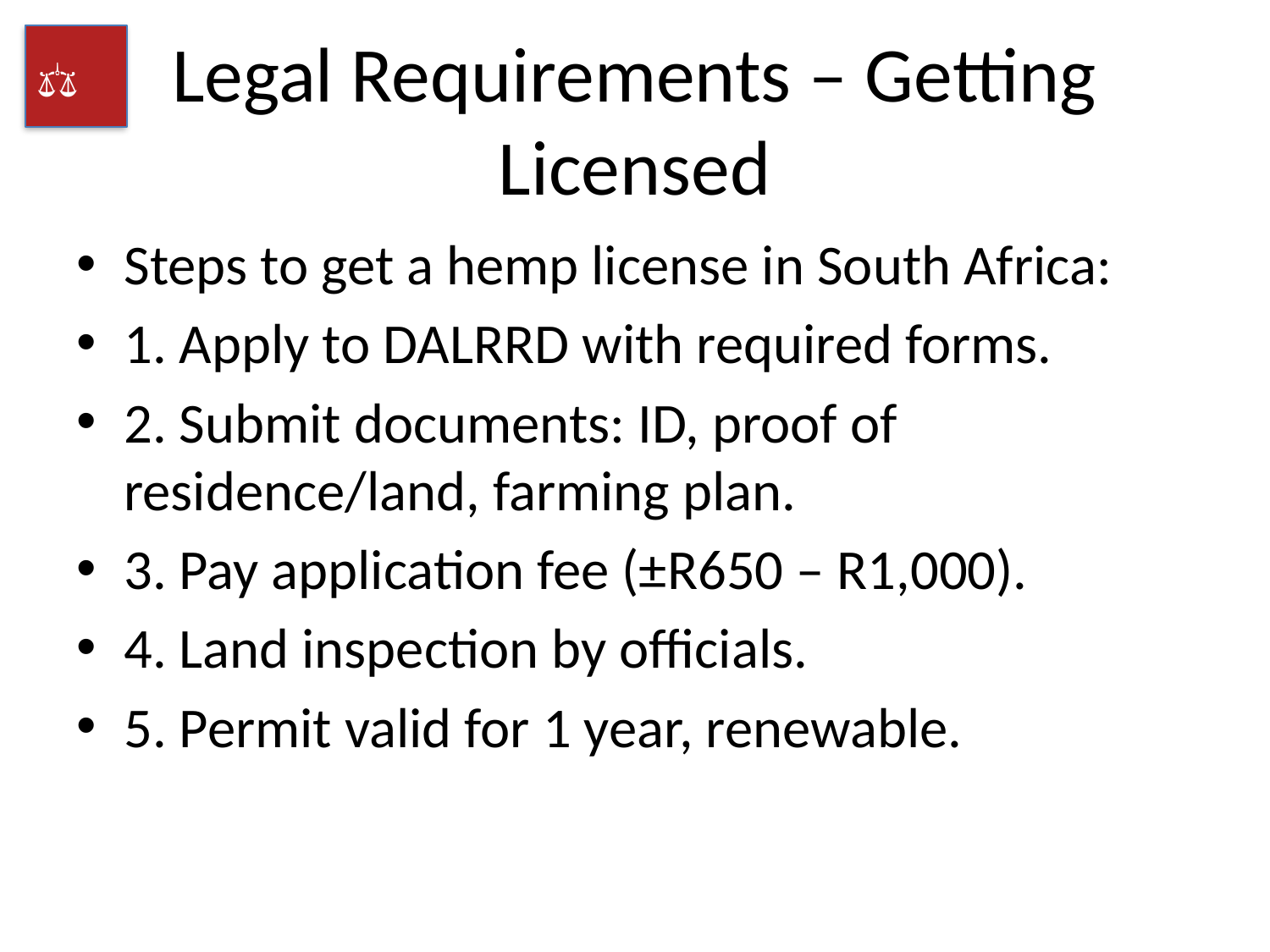

⚖️
# Legal Requirements – Getting Licensed
Steps to get a hemp license in South Africa:
1. Apply to DALRRD with required forms.
2. Submit documents: ID, proof of residence/land, farming plan.
3. Pay application fee (±R650 – R1,000).
4. Land inspection by officials.
5. Permit valid for 1 year, renewable.